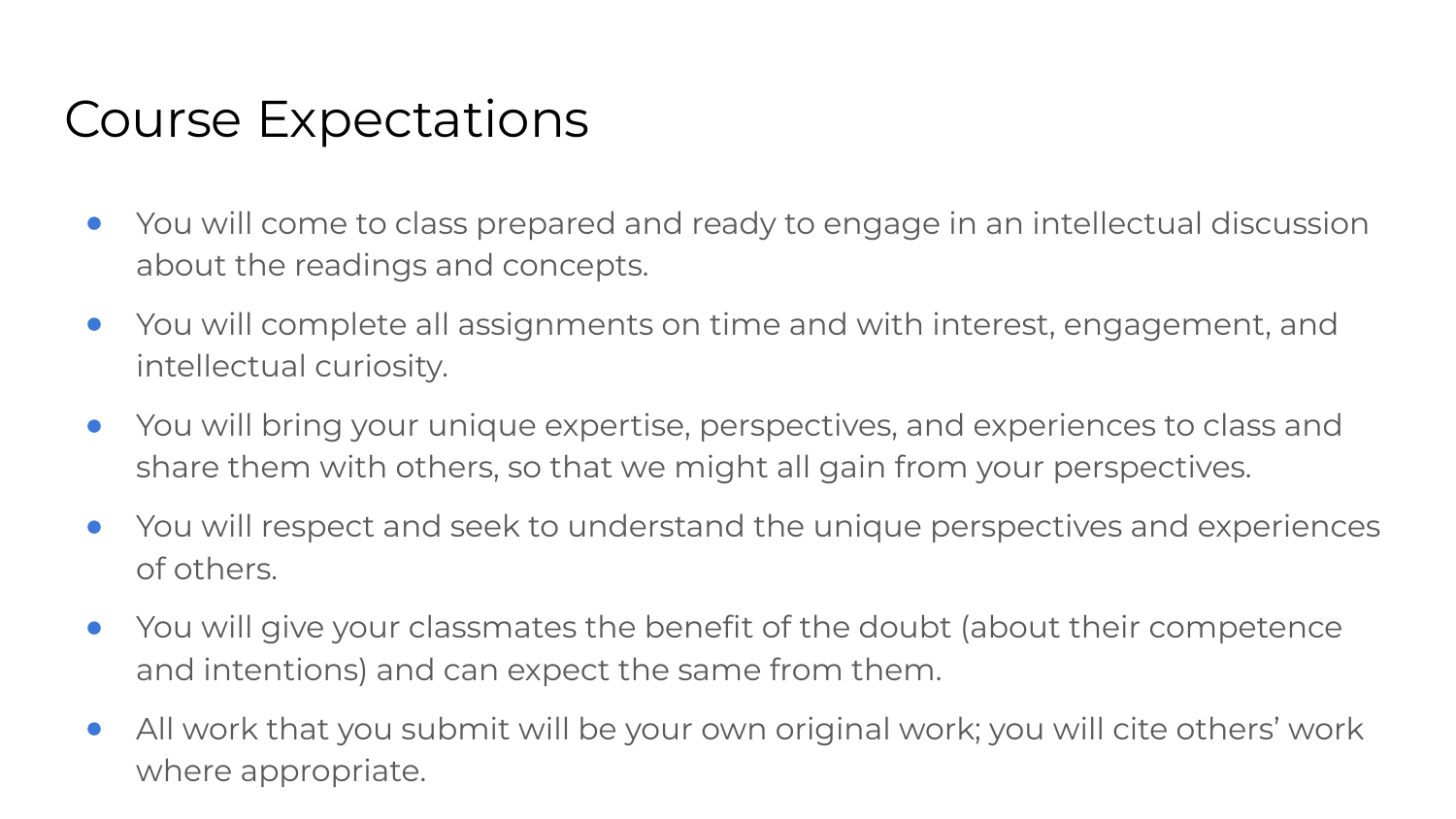

# Course Expectations
You will come to class prepared and ready to engage in an intellectual discussion about the readings and concepts.
You will complete all assignments on time and with interest, engagement, and intellectual curiosity.
You will bring your unique expertise, perspectives, and experiences to class and share them with others, so that we might all gain from your perspectives.
You will respect and seek to understand the unique perspectives and experiences of others.
You will give your classmates the benefit of the doubt (about their competence and intentions) and can expect the same from them.
All work that you submit will be your own original work; you will cite others’ work where appropriate.